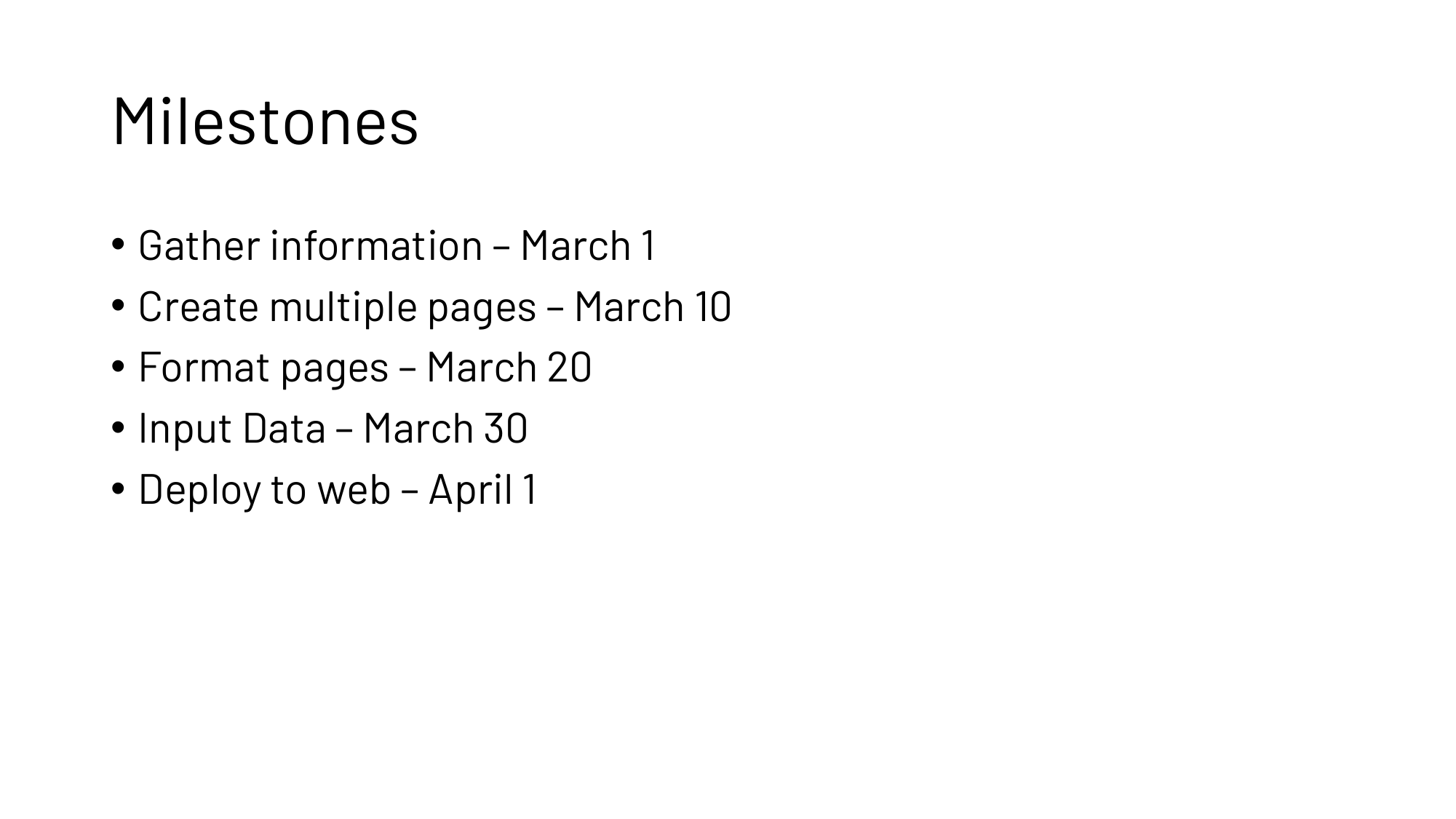

# Milestones
Gather information – March 1
Create multiple pages – March 10
Format pages – March 20
Input Data – March 30
Deploy to web – April 1